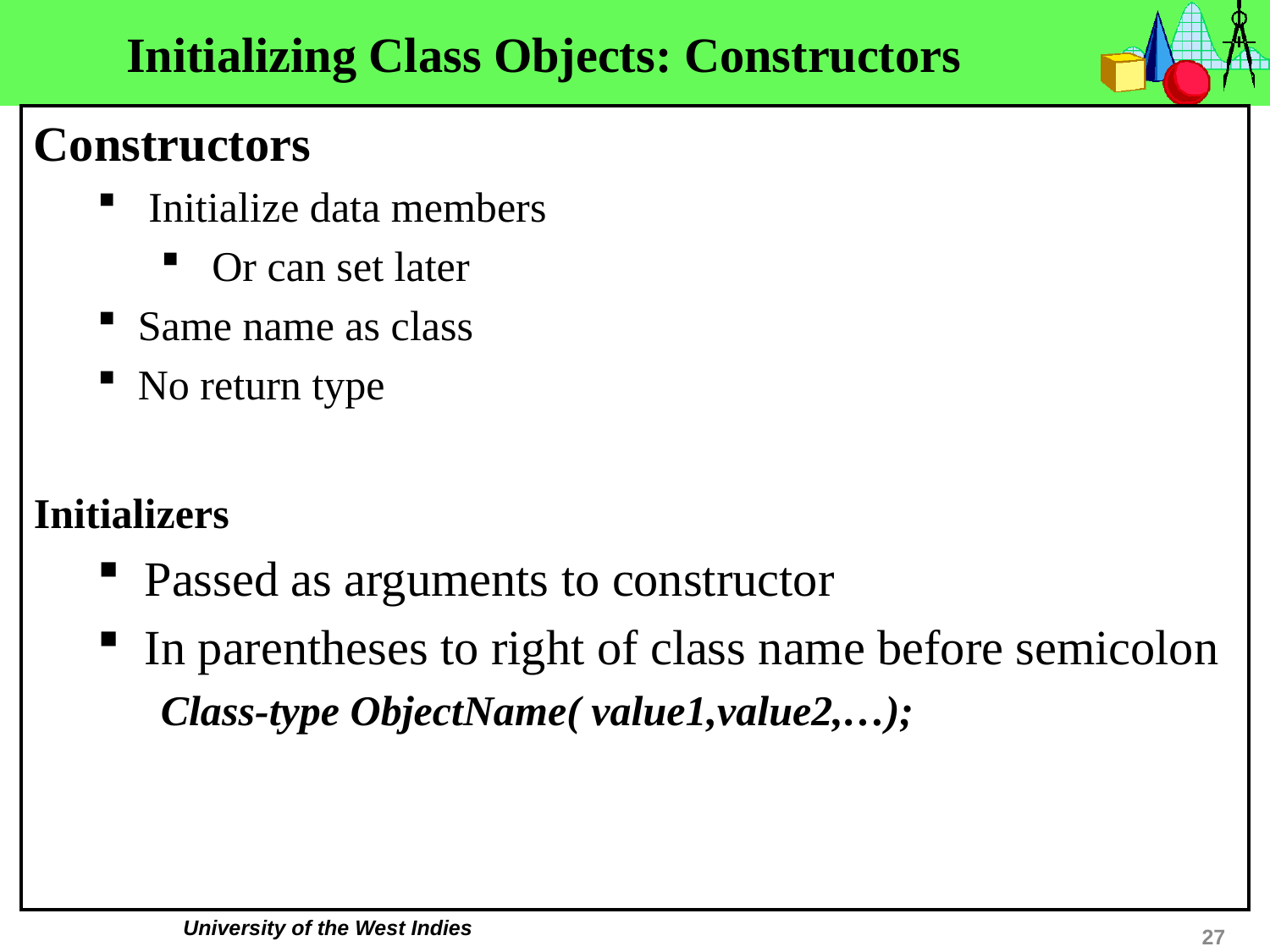

# Initializing Class Objects: Constructors
Constructors
   Initialize data members
   Or can set later
  Same name as class
  No return type

Initializers
  Passed as arguments to constructor
  In parentheses to right of class name before semicolon
Class-type ObjectName( value1,value2,…);
27